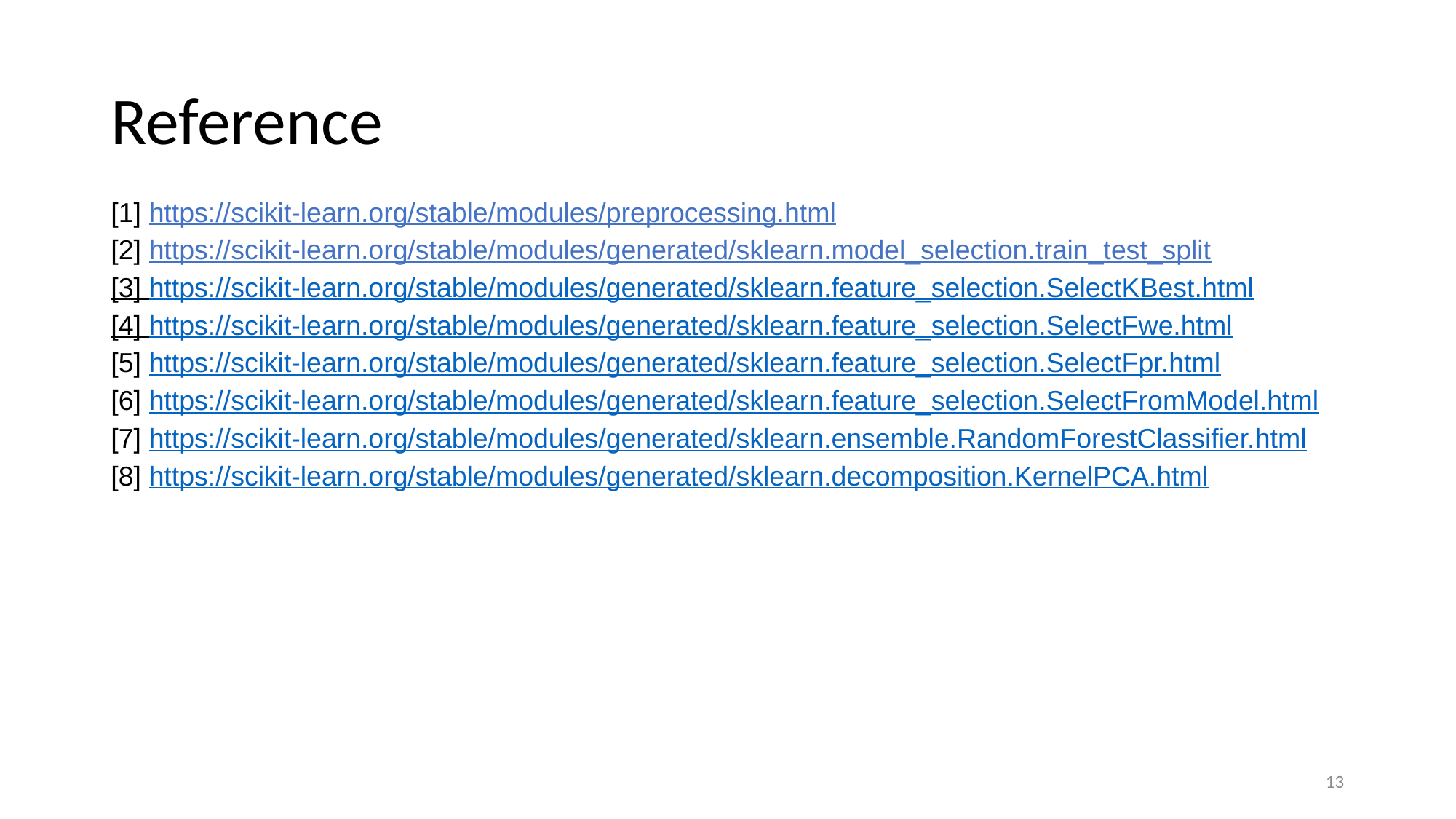

# Reference
[1] https://scikit-learn.org/stable/modules/preprocessing.html
[2] https://scikit-learn.org/stable/modules/generated/sklearn.model_selection.train_test_split
[3] https://scikit-learn.org/stable/modules/generated/sklearn.feature_selection.SelectKBest.html
[4] https://scikit-learn.org/stable/modules/generated/sklearn.feature_selection.SelectFwe.html
[5] https://scikit-learn.org/stable/modules/generated/sklearn.feature_selection.SelectFpr.html
[6] https://scikit-learn.org/stable/modules/generated/sklearn.feature_selection.SelectFromModel.html
[7] https://scikit-learn.org/stable/modules/generated/sklearn.ensemble.RandomForestClassifier.html
[8] https://scikit-learn.org/stable/modules/generated/sklearn.decomposition.KernelPCA.html

13